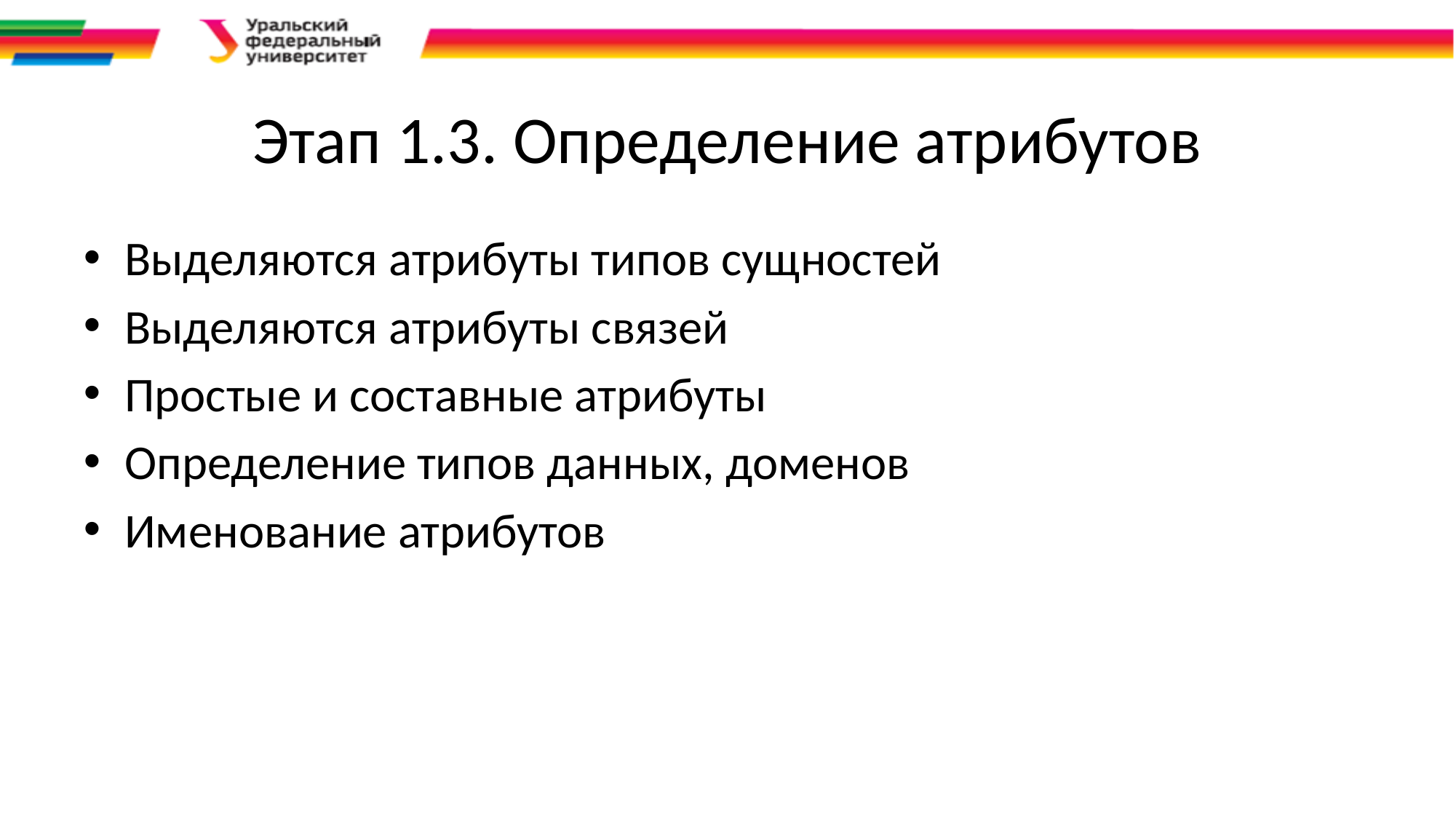

# Этап 1.3. Определение атрибутов
Выделяются атрибуты типов сущностей
Выделяются атрибуты связей
Простые и составные атрибуты
Определение типов данных, доменов
Именование атрибутов